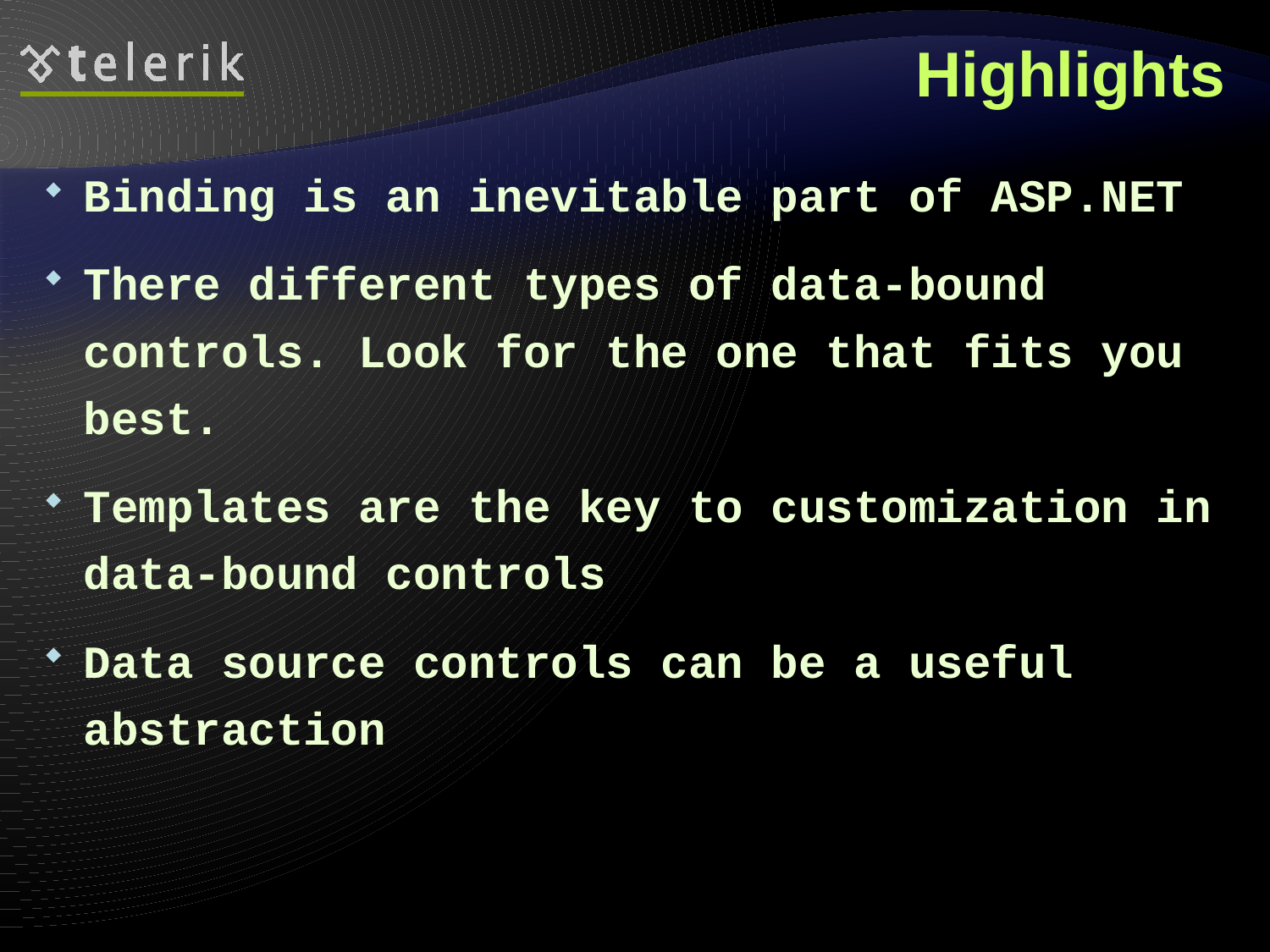

# Highlights
Binding is an inevitable part of ASP.NET
There different types of data-bound controls. Look for the one that fits you best.
Templates are the key to customization in data-bound controls
Data source controls can be a useful abstraction